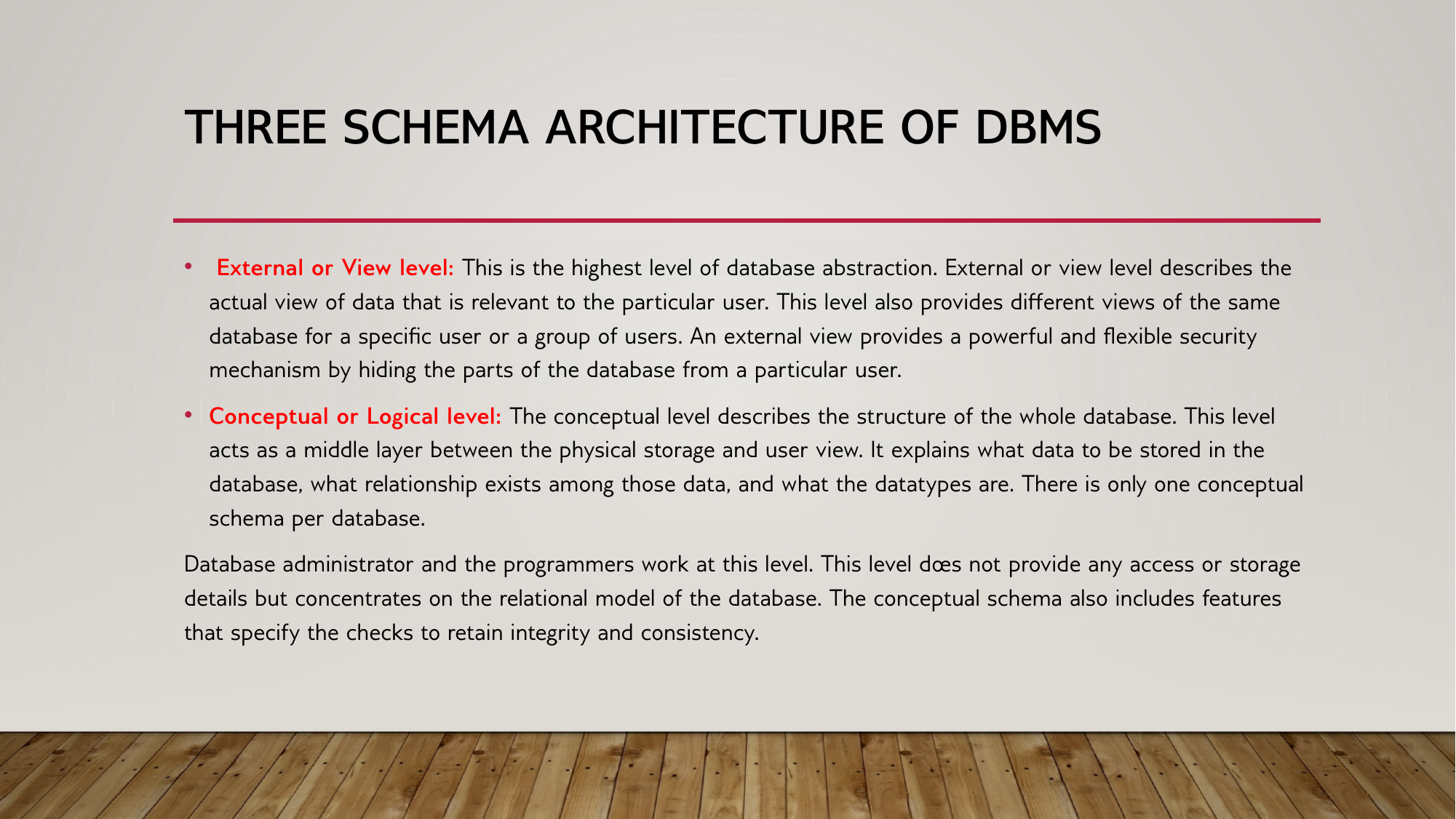

# Three Schema Architecture of DBMS
 External or View level: This is the highest level of database abstraction. External or view level describes the actual view of data that is relevant to the particular user. This level also provides different views of the same database for a specific user or a group of users. An external view provides a powerful and flexible security mechanism by hiding the parts of the database from a particular user.
Conceptual or Logical level: The conceptual level describes the structure of the whole database. This level acts as a middle layer between the physical storage and user view. It explains what data to be stored in the database, what relationship exists among those data, and what the datatypes are. There is only one conceptual schema per database.
Database administrator and the programmers work at this level. This level does not provide any access or storage details but concentrates on the relational model of the database. The conceptual schema also includes features that specify the checks to retain integrity and consistency.